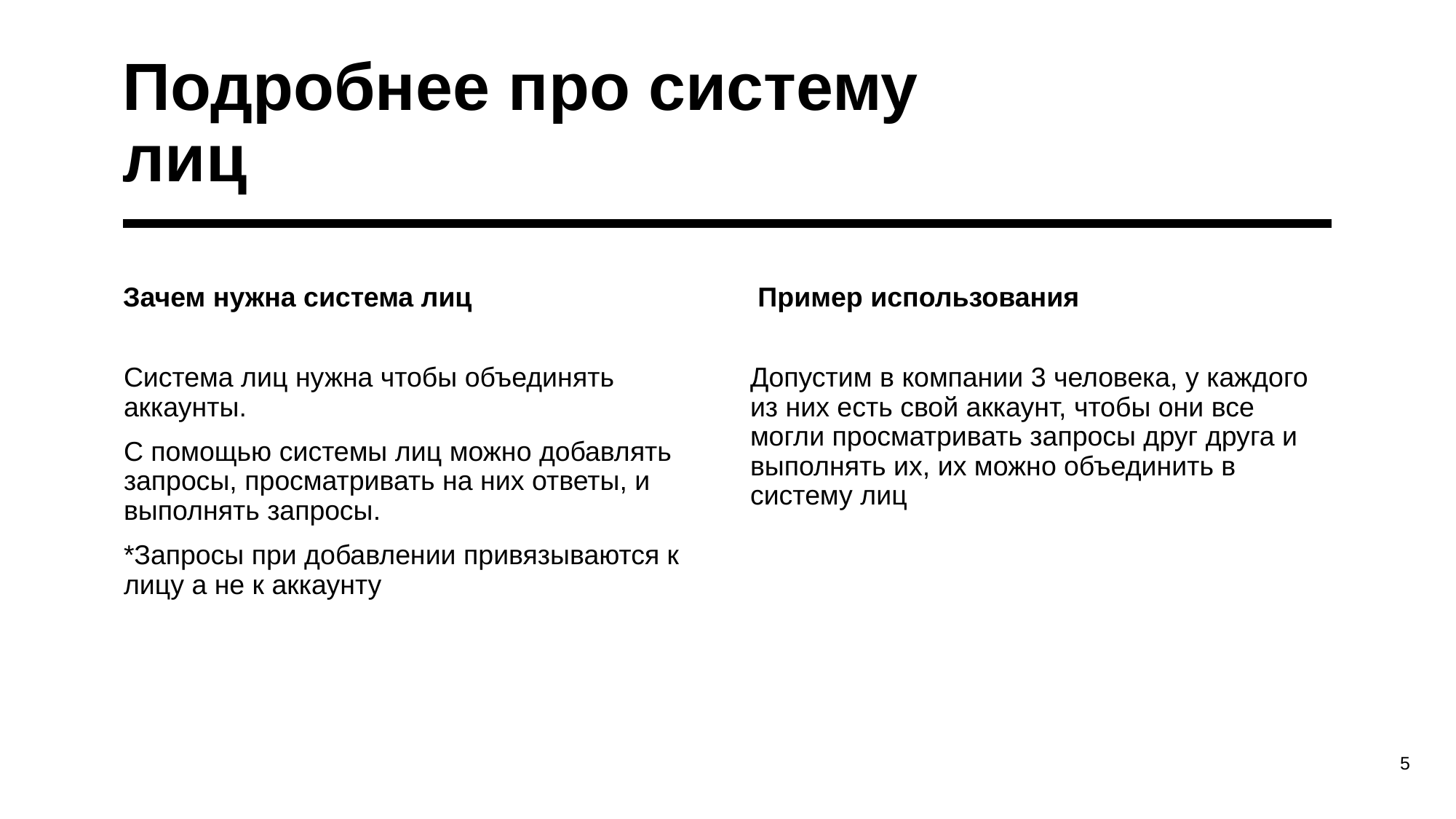

# Подробнее про систему лиц
Зачем нужна система лиц
Пример использования
Система лиц нужна чтобы объединять аккаунты.
С помощью системы лиц можно добавлять запросы, просматривать на них ответы, и выполнять запросы.
*Запросы при добавлении привязываются к лицу а не к аккаунту

Допустим в компании 3 человека, у каждого из них есть свой аккаунт, чтобы они все могли просматривать запросы друг друга и выполнять их, их можно объединить в систему лиц

5